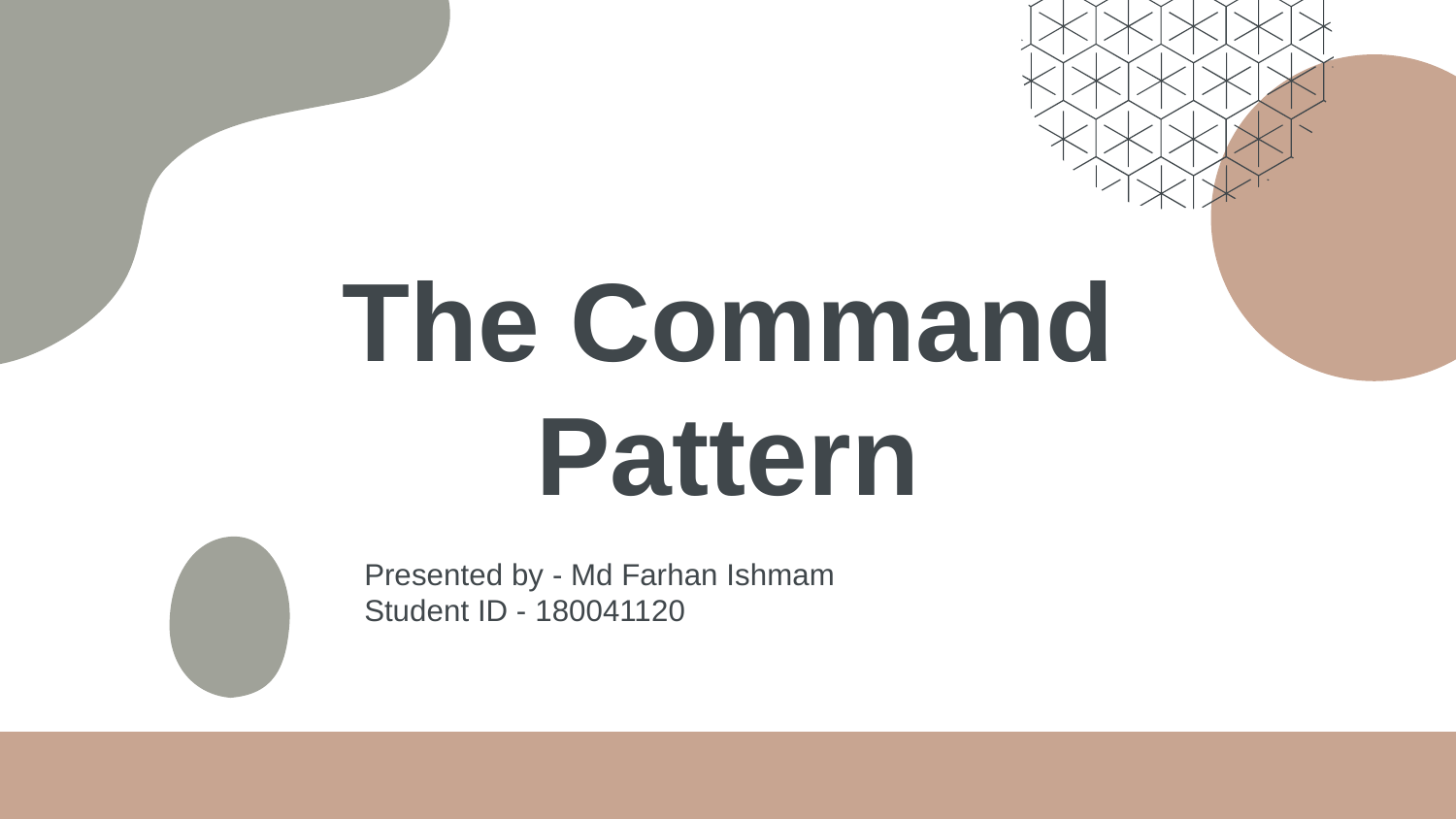

# The Command Pattern
	Presented by - Md Farhan Ishmam
	Student ID - 180041120